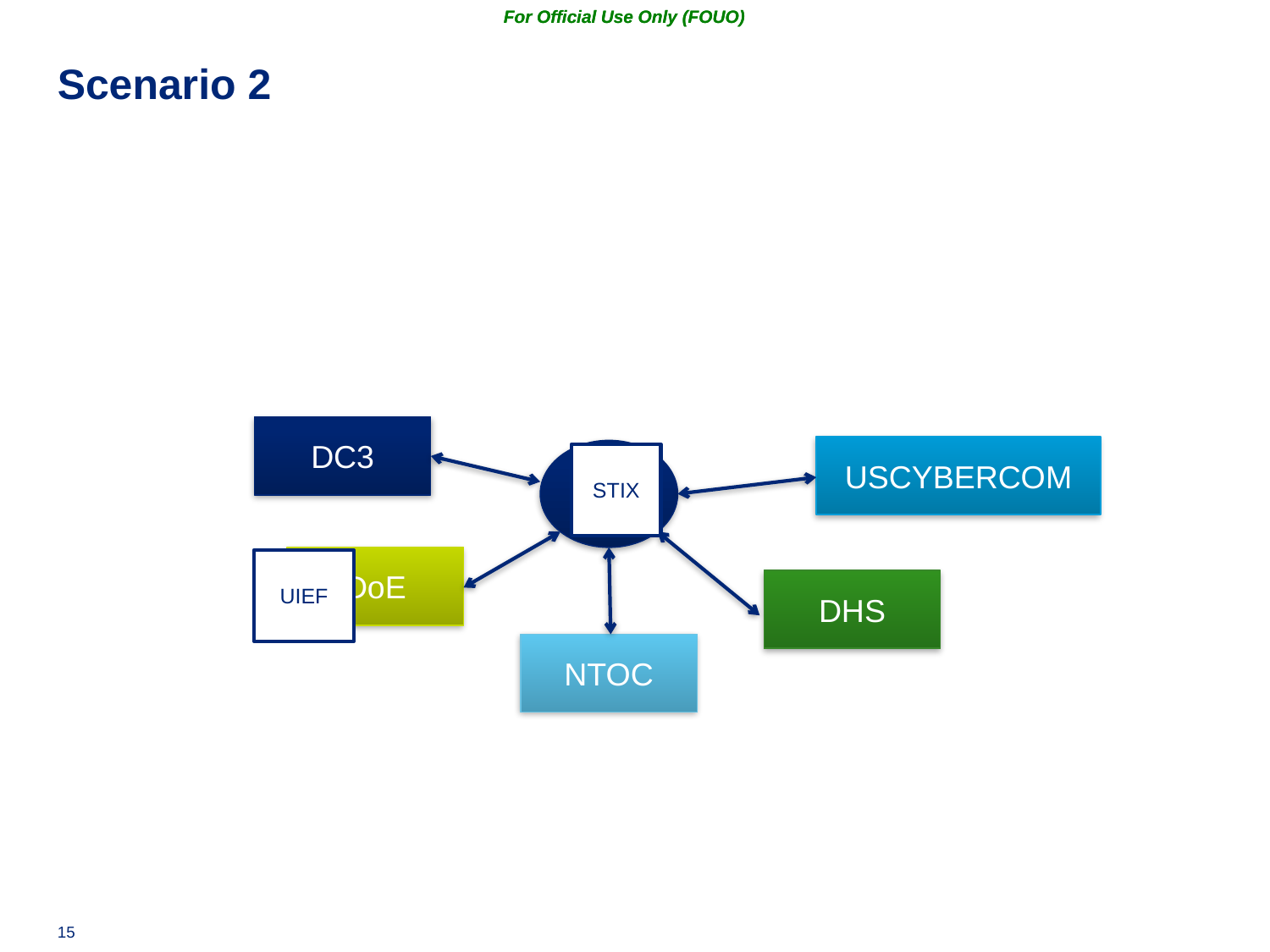

# Scenario 2
DC3
USCYBERCOM
HUB
STIX
DoE
UIEF
DHS
NTOC